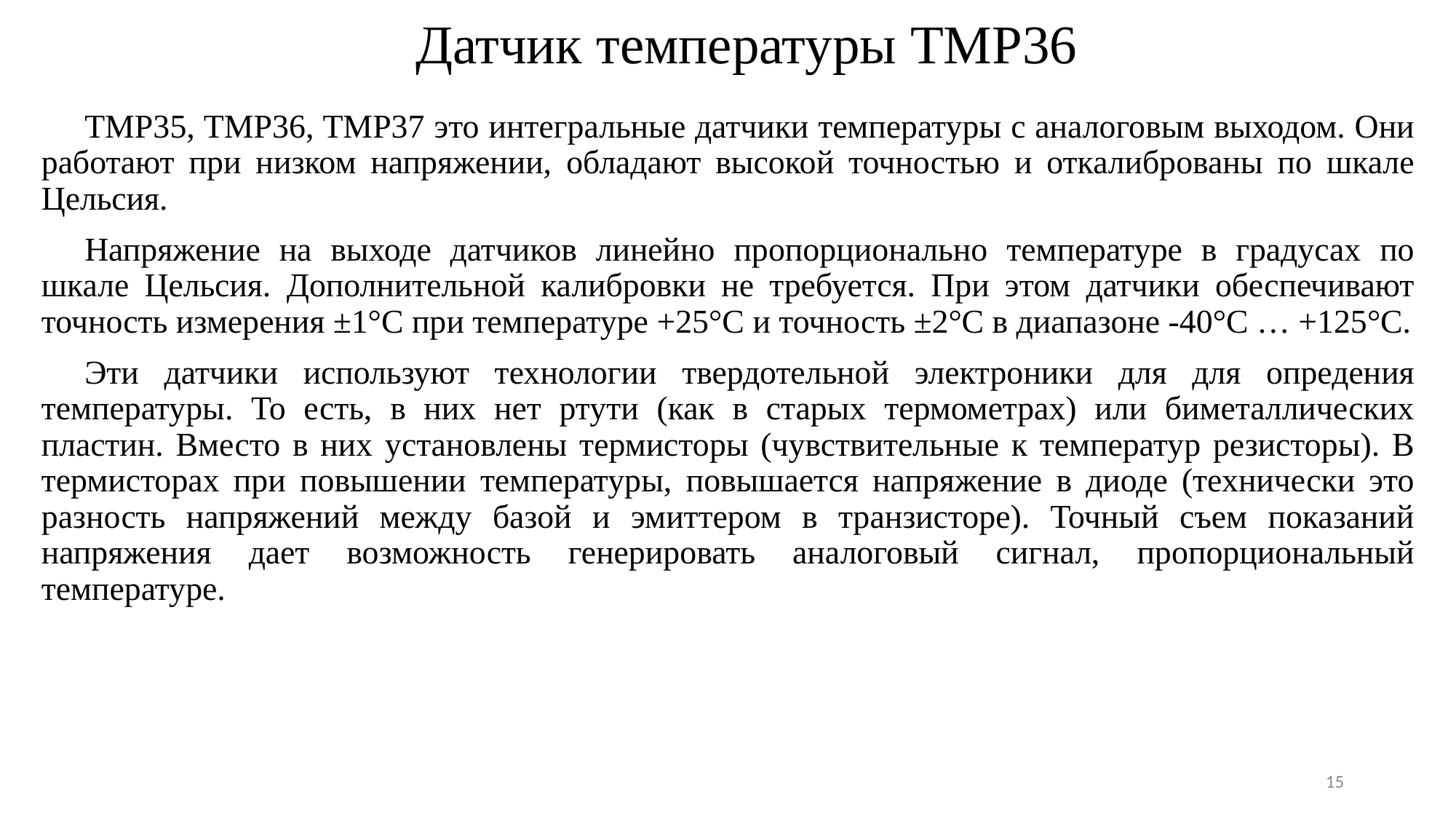

# Датчик температуры TMP36
TMP35, TMP36, TMP37 это интегральные датчики температуры с аналоговым выходом. Они работают при низком напряжении, обладают высокой точностью и откалиброваны по шкале Цельсия.
Напряжение на выходе датчиков линейно пропорционально температуре в градусах по шкале Цельсия. Дополнительной калибровки не требуется. При этом датчики обеспечивают точность измерения ±1°C при температуре +25°C и точность ±2°C в диапазоне -40°C … +125°C.
Эти датчики используют технологии твердотельной электроники для для опредения температуры. То есть, в них нет ртути (как в старых термометрах) или биметаллических пластин. Вместо в них установлены термисторы (чувствительные к температур резисторы). В термисторах при повышении температуры, повышается напряжение в диоде (технически это разность напряжений между базой и эмиттером в транзисторе). Точный съем показаний напряжения дает возможность генерировать аналоговый сигнал, пропорциональный температуре.

15